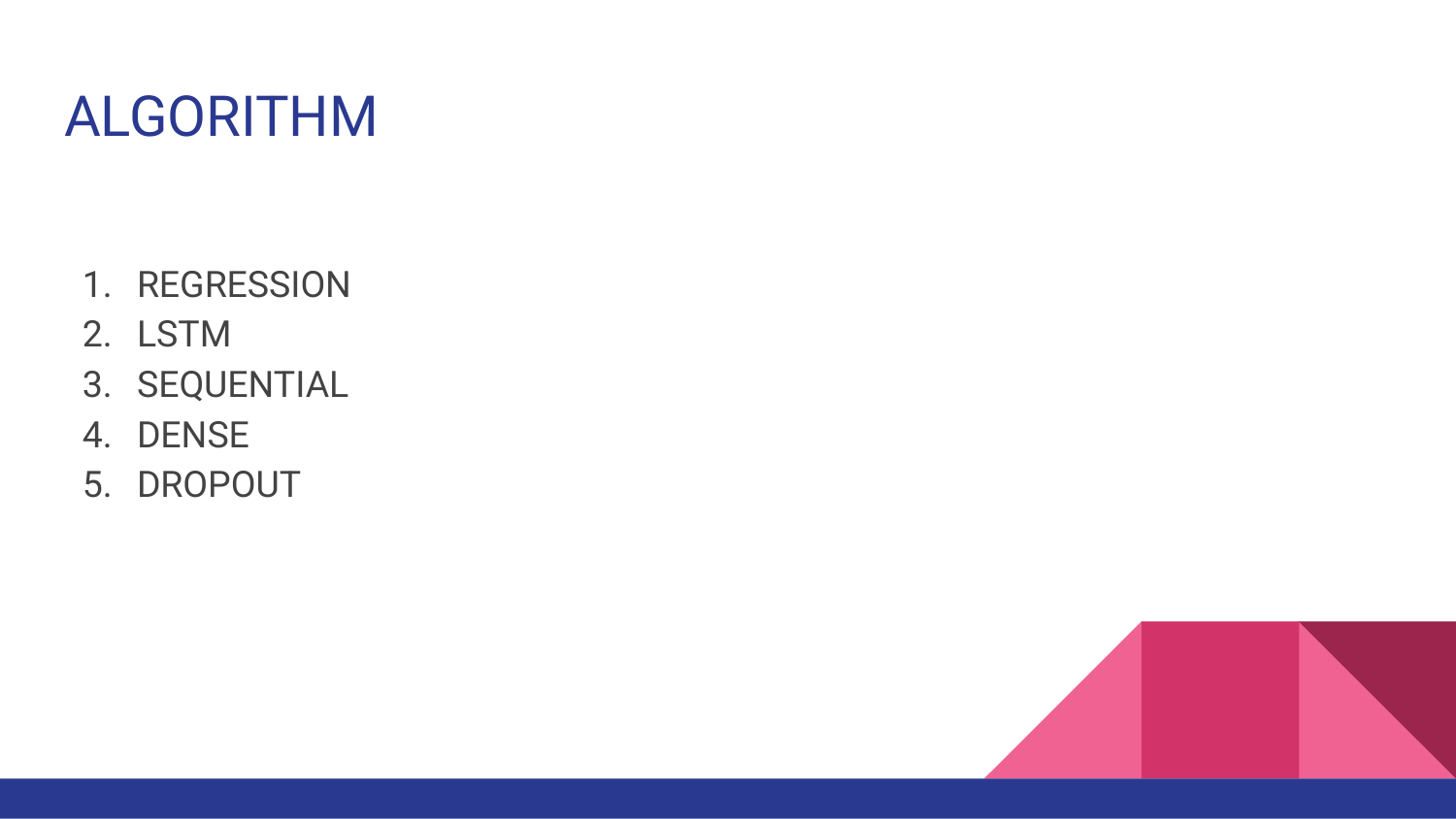

# ALGORITHM

REGRESSION
LSTM
SEQUENTIAL
DENSE
DROPOUT